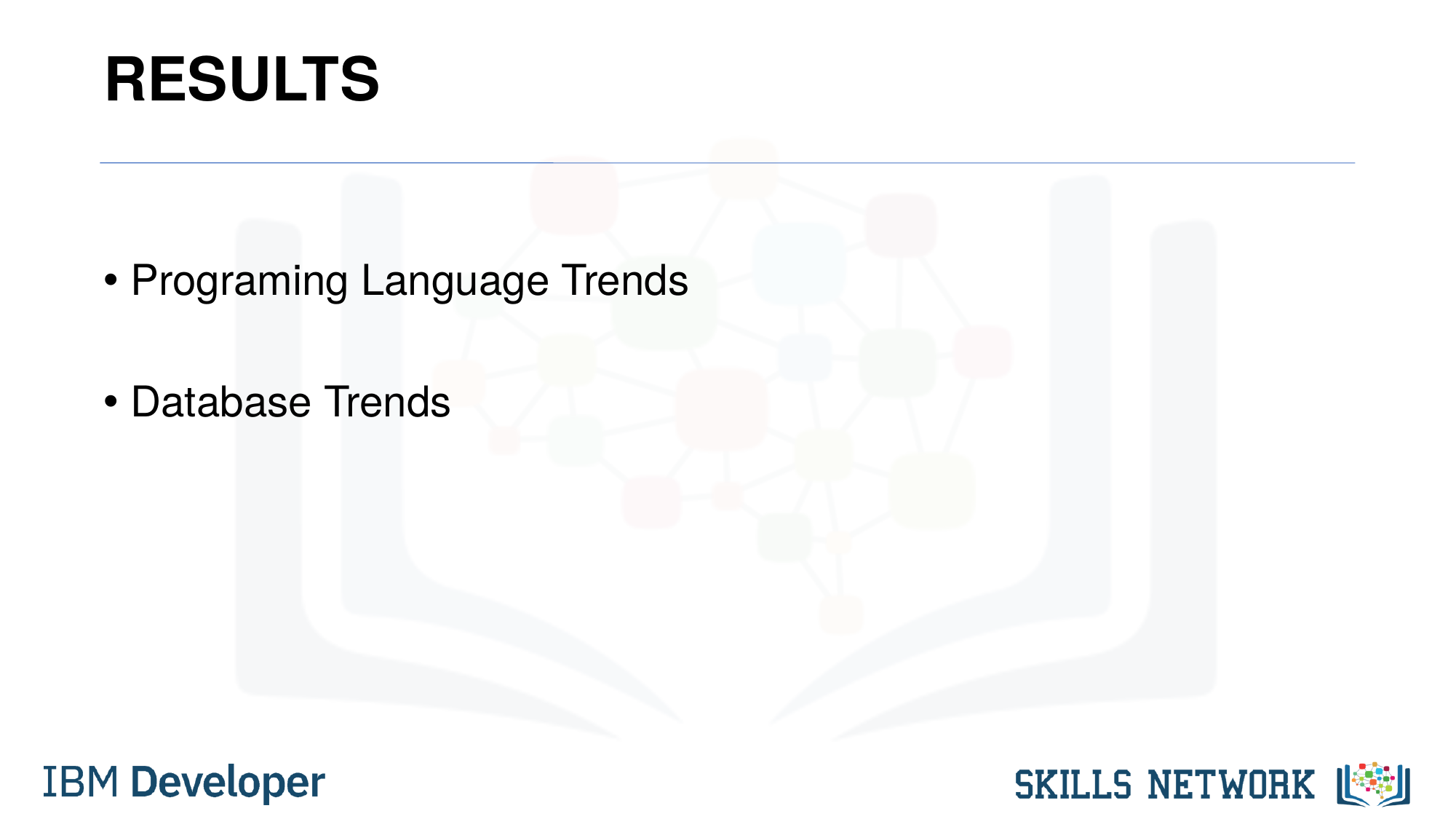

# RESULTS

Programing Language Trends

Database Trends